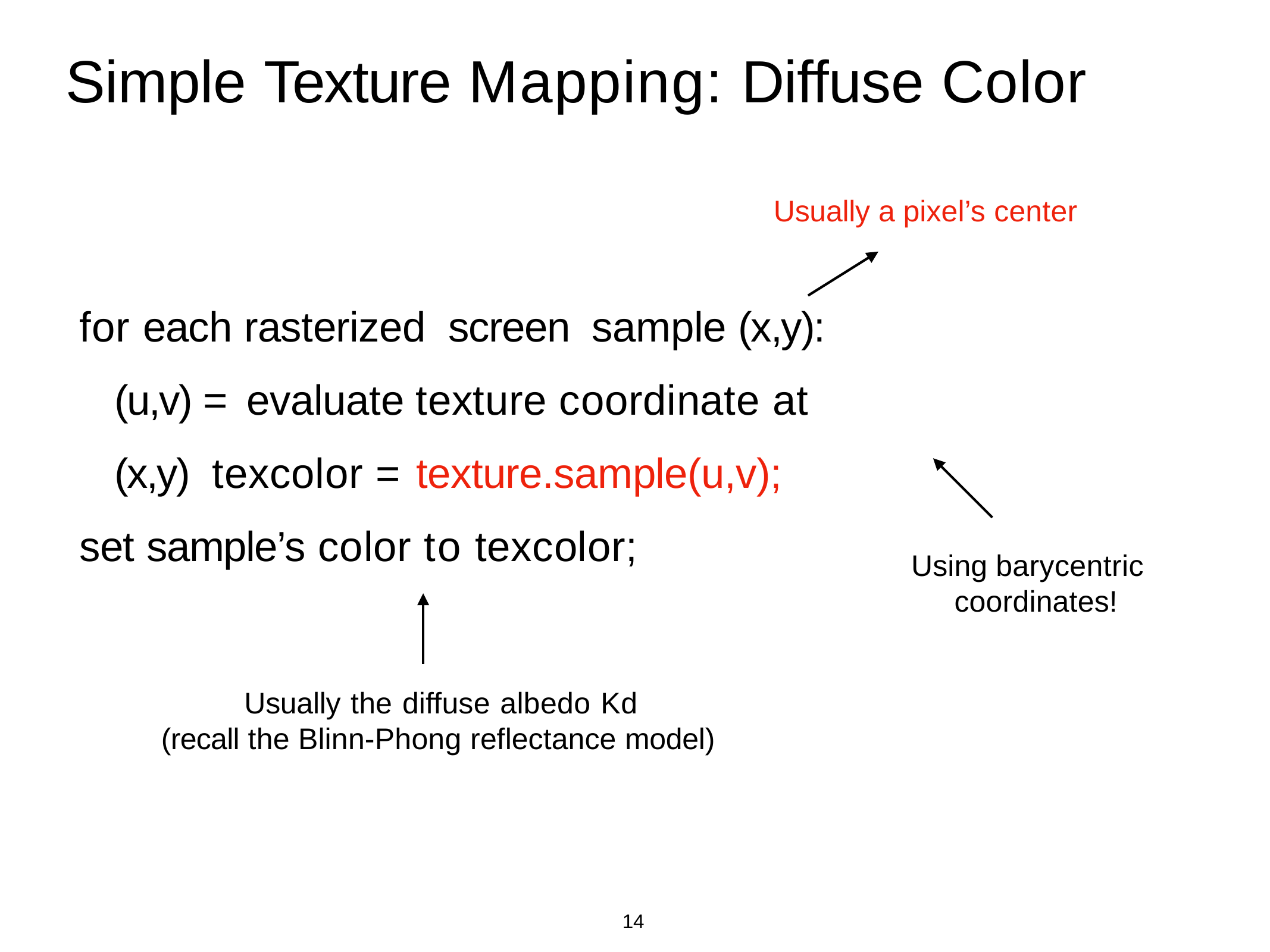

# Simple Texture Mapping: Diffuse Color
Usually a pixel’s center

for each rasterized screen sample (x,y):  (u,v) = evaluate texture coordinate at (x,y)  texcolor = texture.sample(u,v);
set sample’s color to texcolor;

Using barycentric  coordinates!

Usually the diffuse albedo Kd  (recall the Blinn-Phong reflectance model)
14